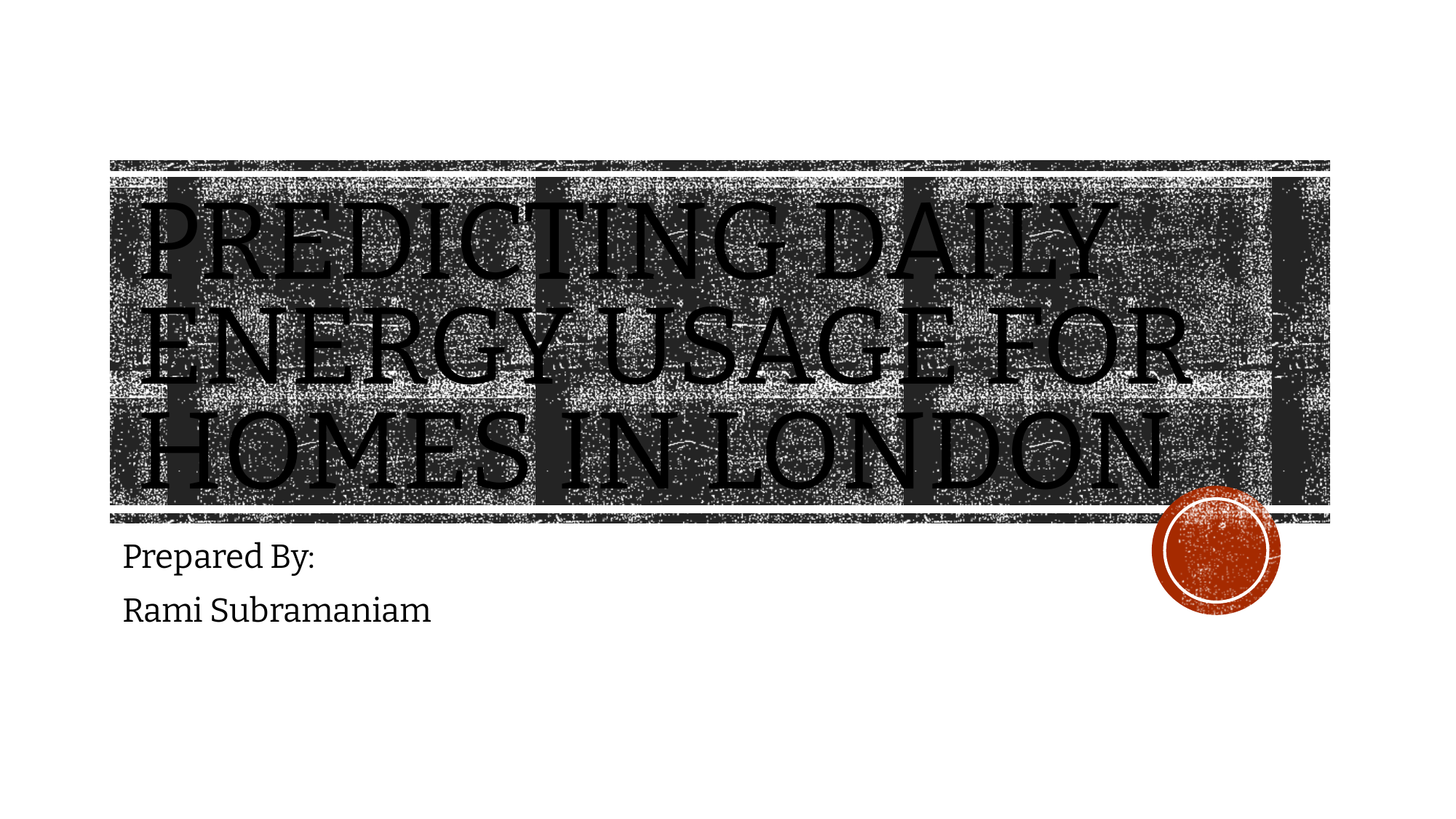

# Predicting daily Energy usage for homes in london
Prepared By:
Rami Subramaniam